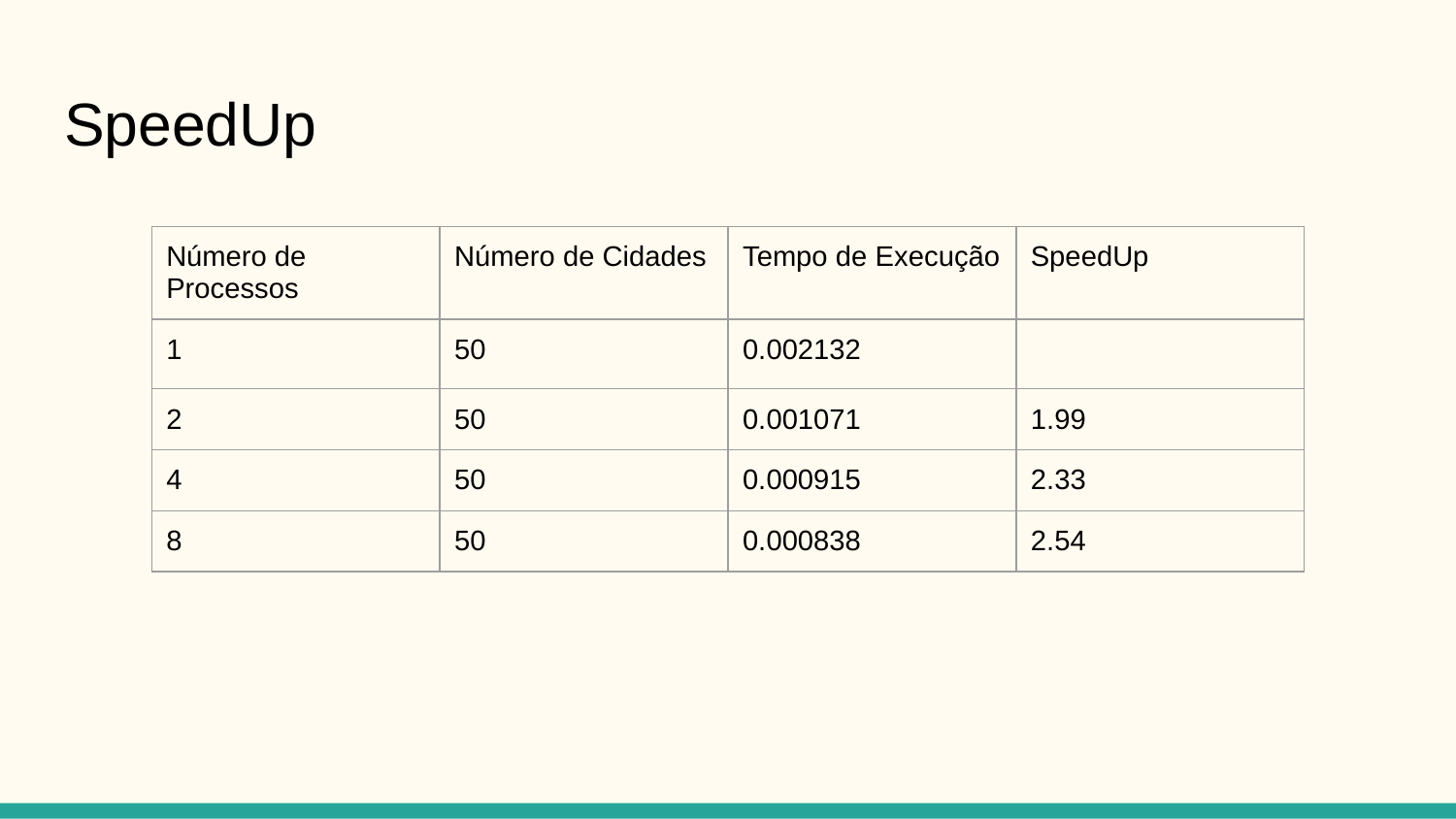

# SpeedUp
| Número de Processos | Número de Cidades | Tempo de Execução | SpeedUp |
| --- | --- | --- | --- |
| 1 | 50 | 0.002132 |  |
| 2 | 50 | 0.001071 | 1.99 |
| 4 | 50 | 0.000915 | 2.33 |
| 8 | 50 | 0.000838 | 2.54 |